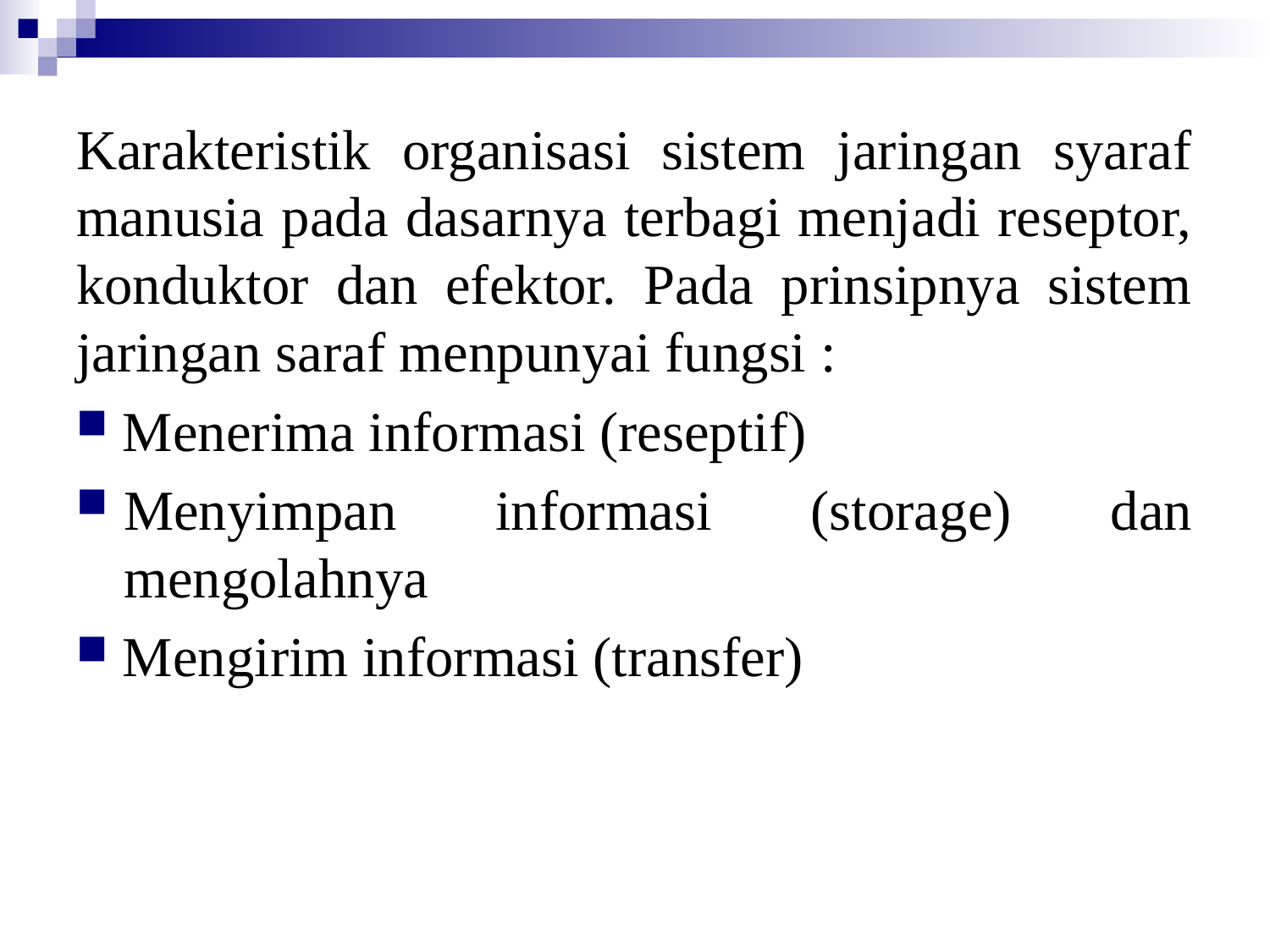

Karakteristik organisasi sistem jaringan syaraf manusia pada dasarnya terbagi menjadi reseptor, konduktor dan efektor. Pada prinsipnya sistem jaringan saraf menpunyai fungsi :
 Menerima informasi (reseptif)
Menyimpan informasi (storage) dan mengolahnya
 Mengirim informasi (transfer)